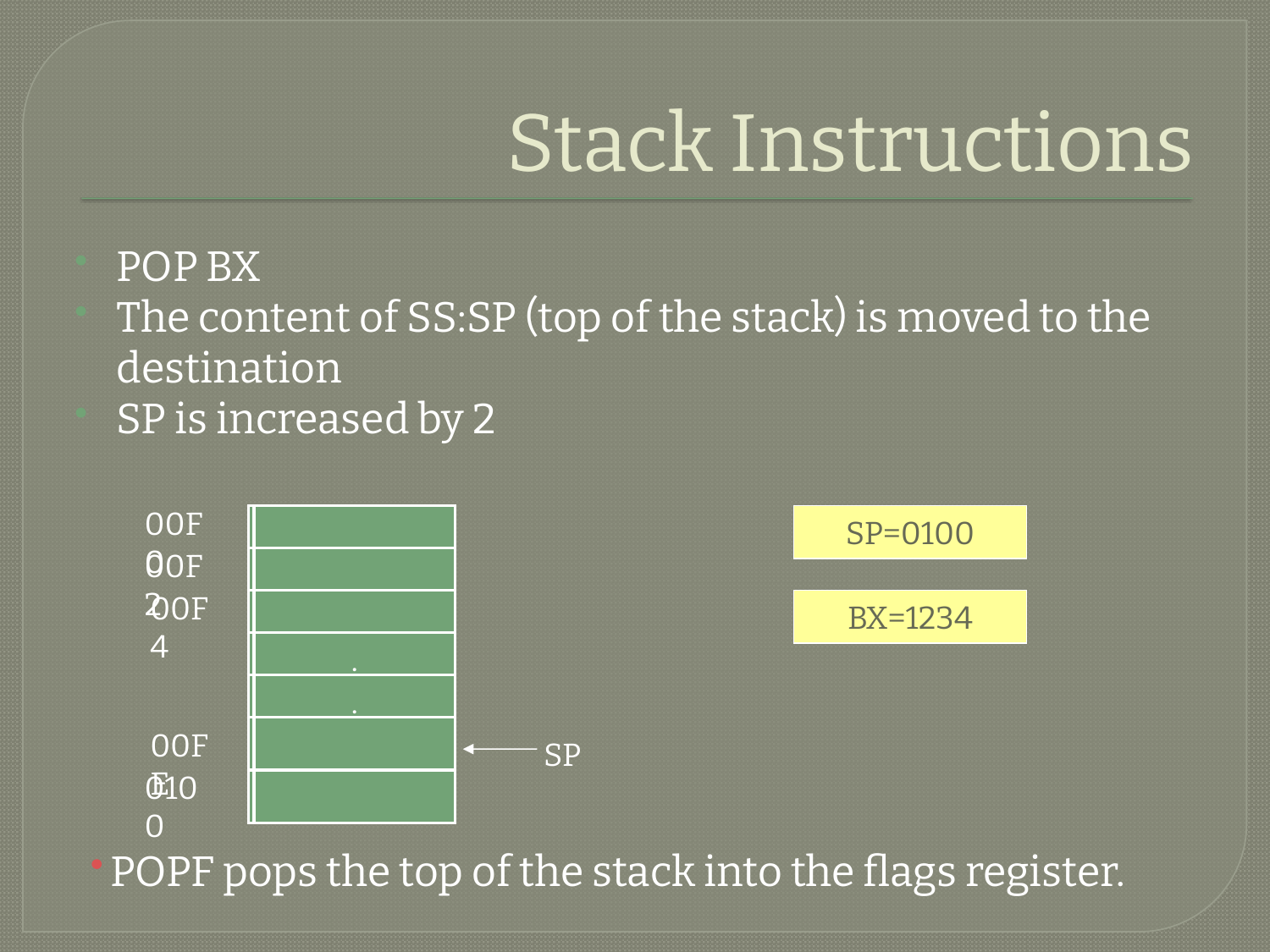

# Stack Instructions
POP BX
The content of SS:SP (top of the stack) is moved to the destination
SP is increased by 2
00F0

SP=00FE
SP=0100
00F2

00F4

BX=ffff
BX=1234
.
.
.
.
1234

00FE
SP

0100

 POPF pops the top of the stack into the flags register.